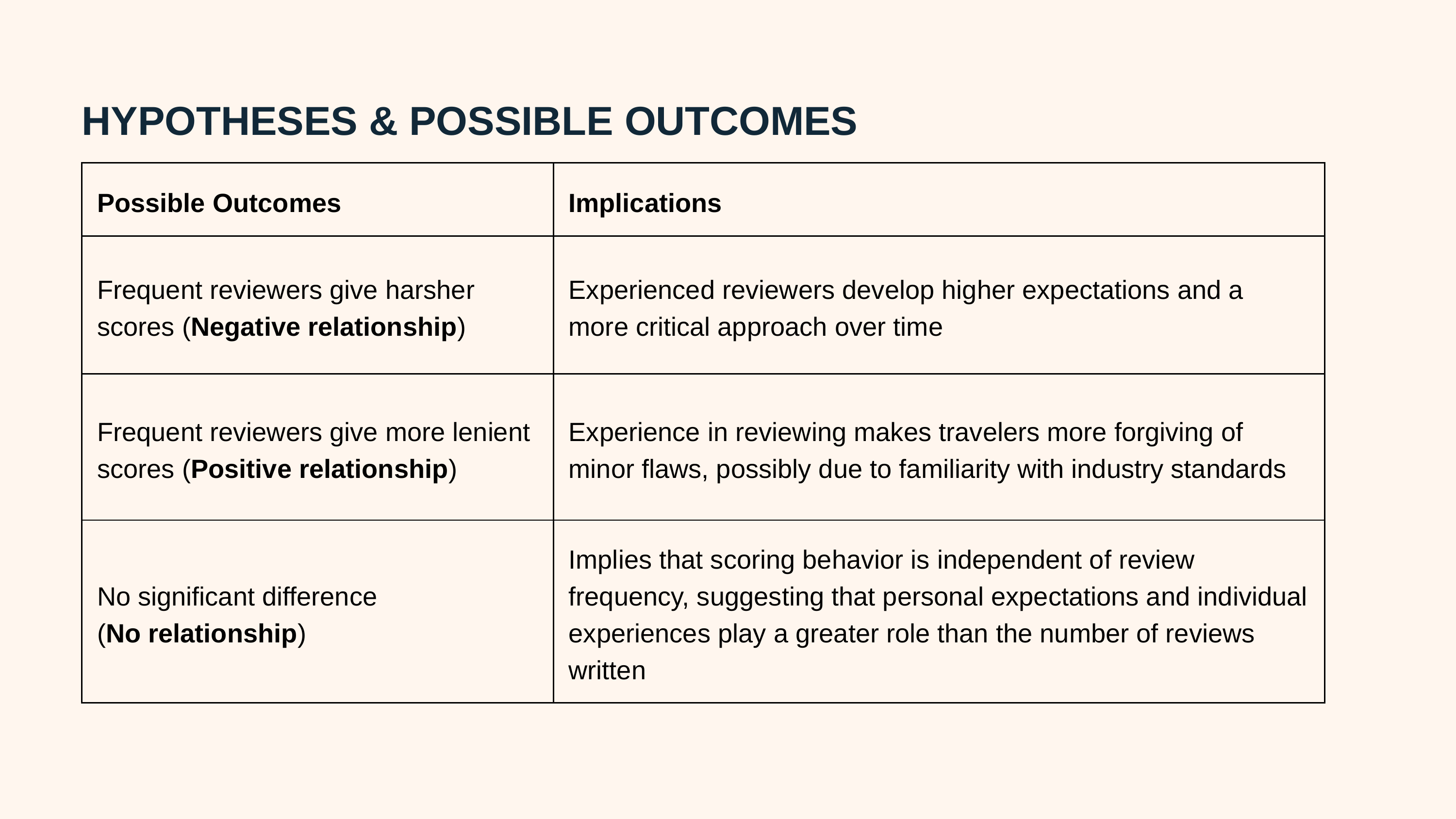

HYPOTHESES & POSSIBLE OUTCOMES
| Possible Outcomes | Implications |
| --- | --- |
| Frequent reviewers give harsher scores (Negative relationship) | Experienced reviewers develop higher expectations and a more critical approach over time |
| Frequent reviewers give more lenient scores (Positive relationship) | Experience in reviewing makes travelers more forgiving of minor flaws, possibly due to familiarity with industry standards |
| No significant difference (No relationship) | Implies that scoring behavior is independent of review frequency, suggesting that personal expectations and individual experiences play a greater role than the number of reviews written |